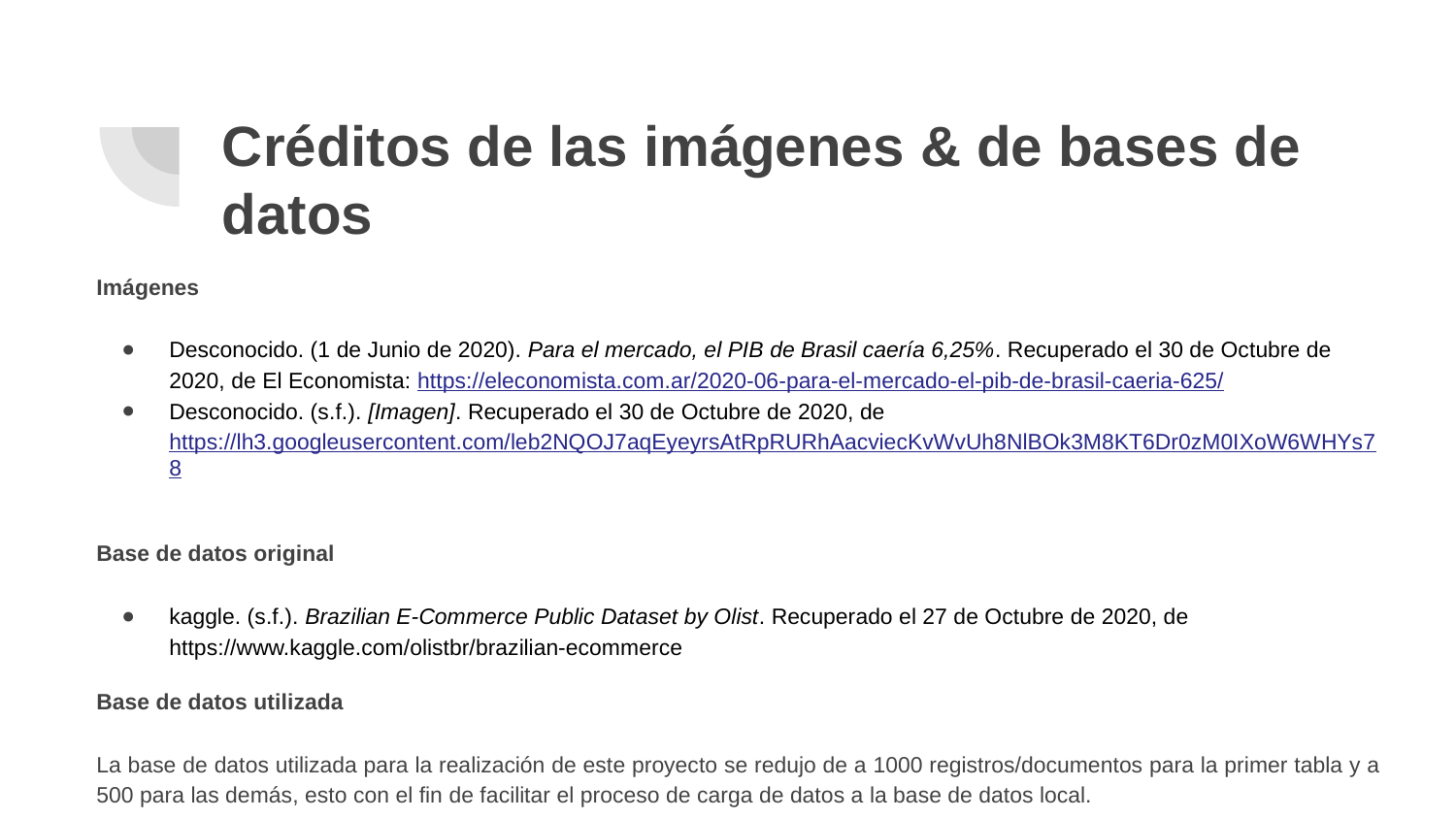

# Créditos de las imágenes & de bases de datos
Imágenes
Desconocido. (1 de Junio de 2020). Para el mercado, el PIB de Brasil caería 6,25%. Recuperado el 30 de Octubre de 2020, de El Economista: https://eleconomista.com.ar/2020-06-para-el-mercado-el-pib-de-brasil-caeria-625/
Desconocido. (s.f.). [Imagen]. Recuperado el 30 de Octubre de 2020, de https://lh3.googleusercontent.com/leb2NQOJ7aqEyeyrsAtRpRURhAacviecKvWvUh8NlBOk3M8KT6Dr0zM0IXoW6WHYs78
Base de datos original
kaggle. (s.f.). Brazilian E-Commerce Public Dataset by Olist. Recuperado el 27 de Octubre de 2020, de https://www.kaggle.com/olistbr/brazilian-ecommerce
Base de datos utilizada
La base de datos utilizada para la realización de este proyecto se redujo de a 1000 registros/documentos para la primer tabla y a 500 para las demás, esto con el fin de facilitar el proceso de carga de datos a la base de datos local.